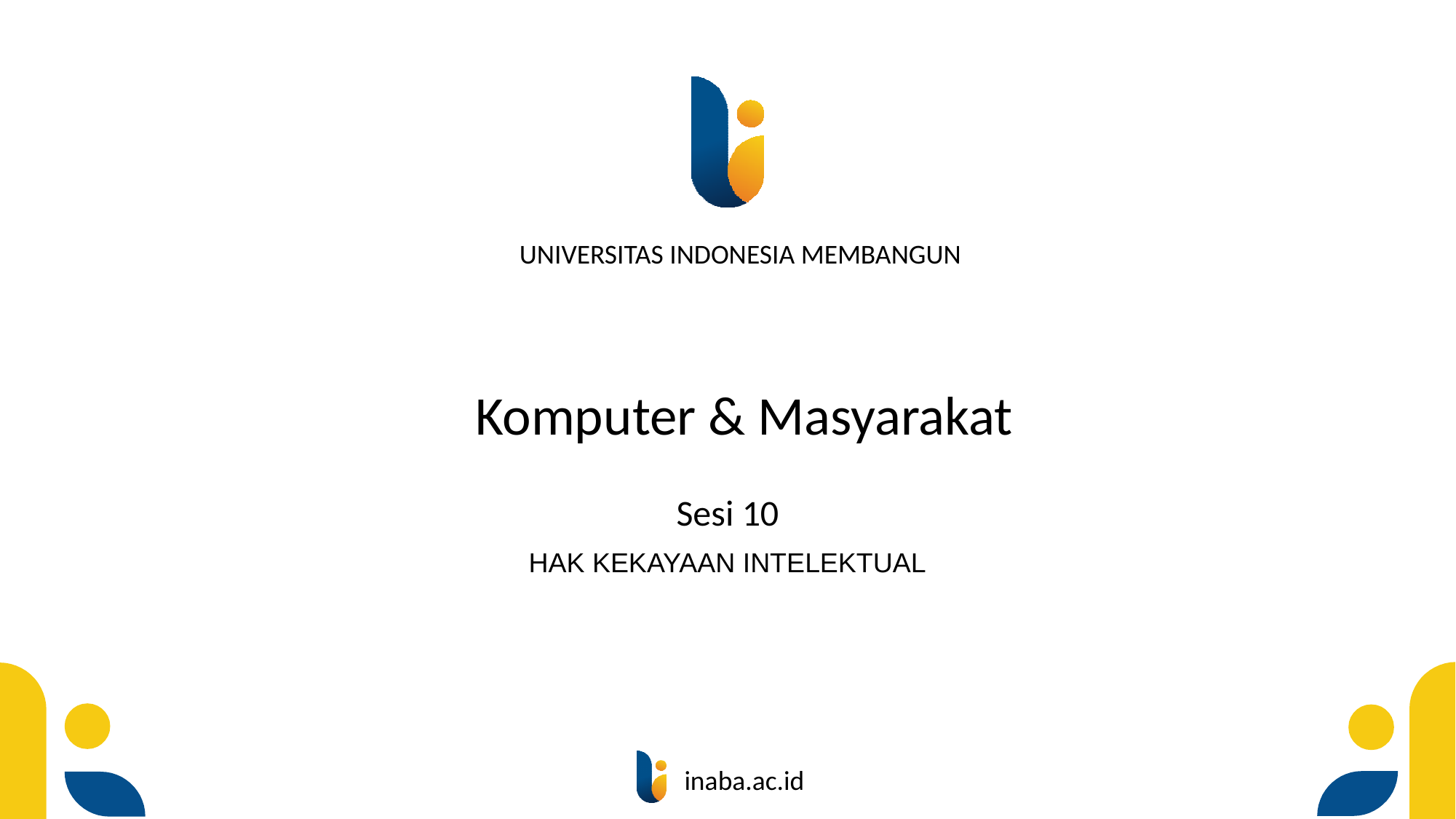

# Komputer & Masyarakat

Sesi 10
HAK KEKAYAAN INTELEKTUAL